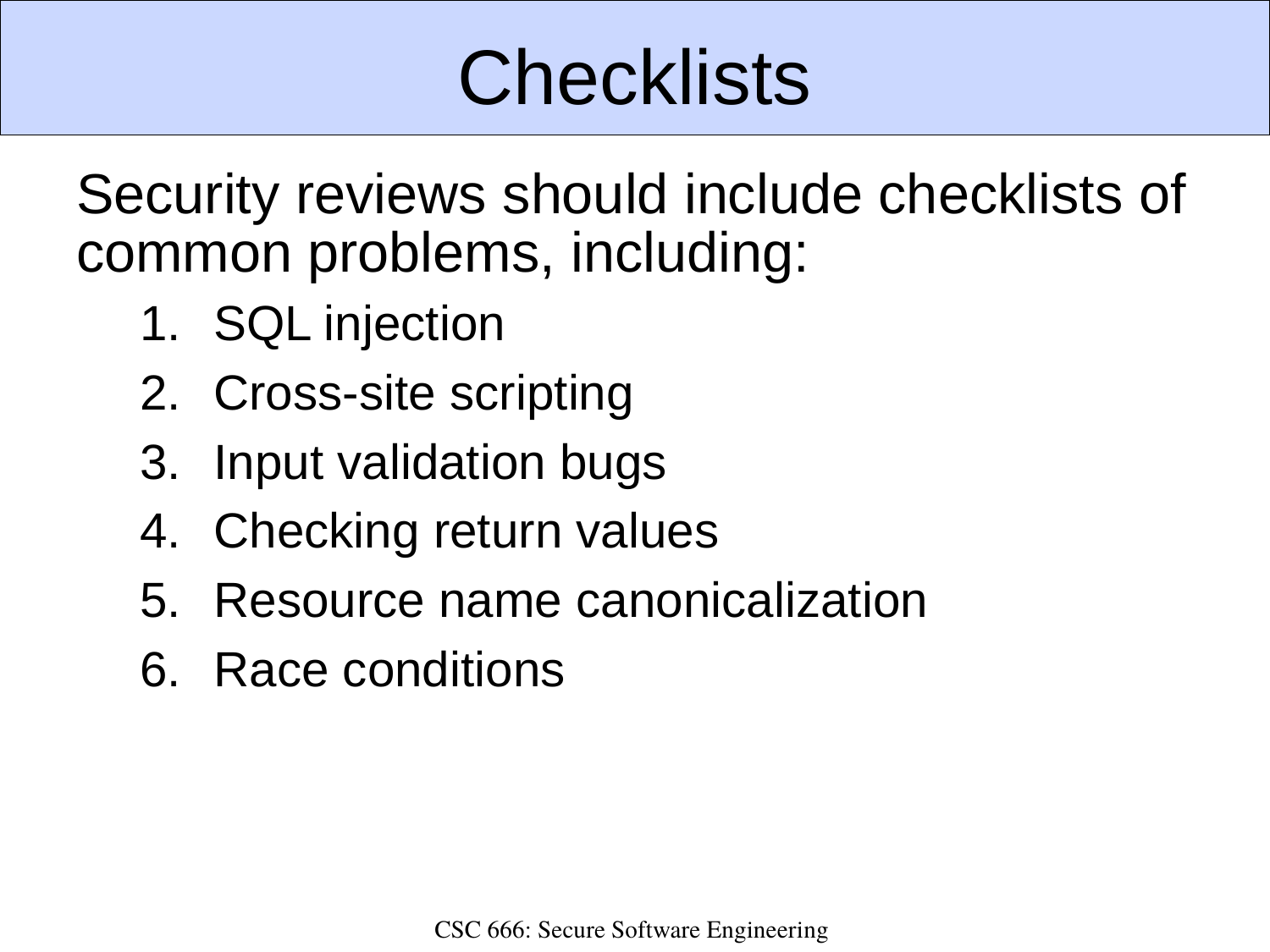

# Checklists
Security reviews should include checklists of
common problems, including:
SQL injection
Cross-site scripting
Input validation bugs
Checking return values
Resource name canonicalization
Race conditions
CSC 666: Secure Software Engineering